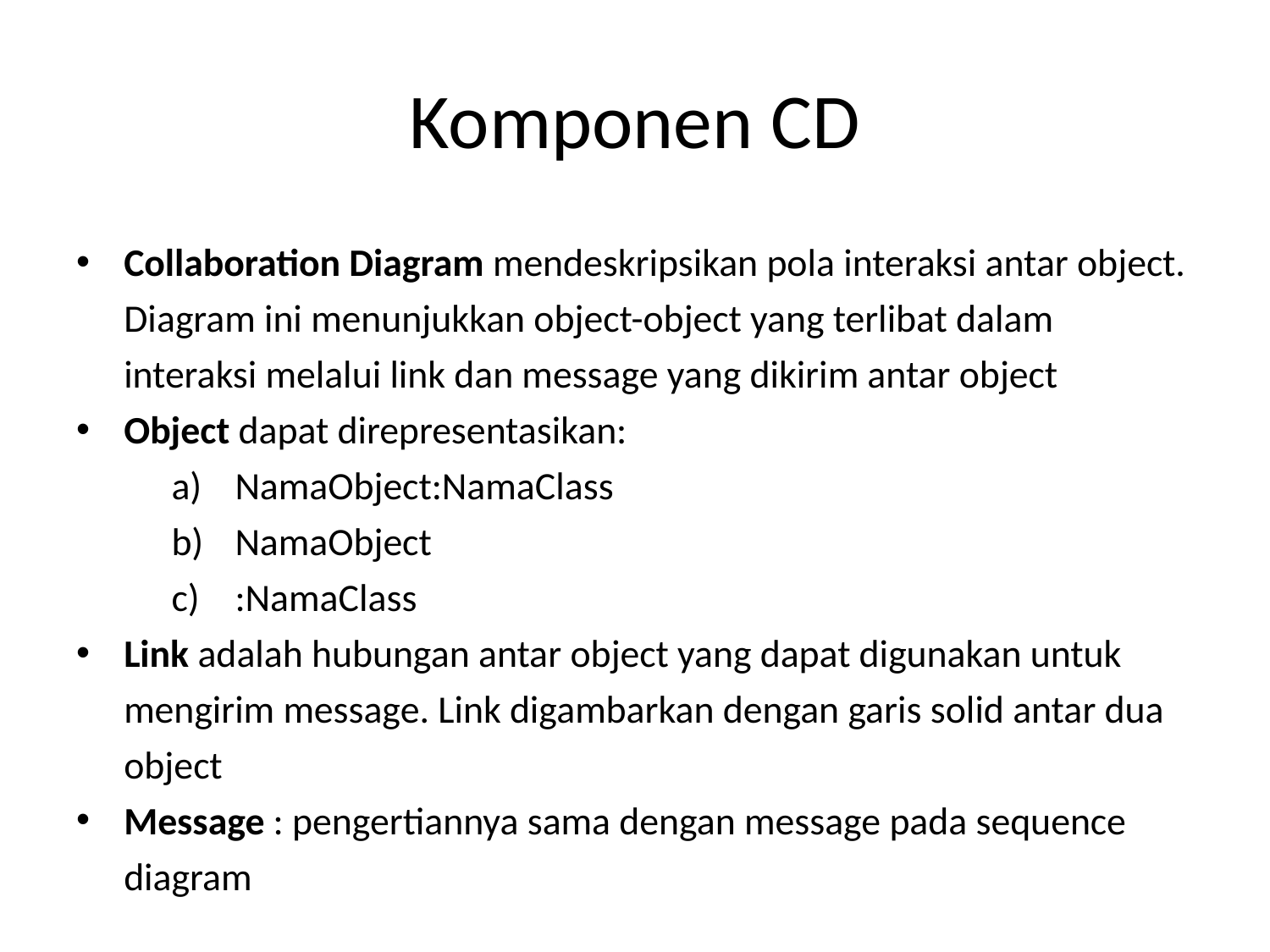

# Komponen CD
Collaboration Diagram mendeskripsikan pola interaksi antar object. Diagram ini menunjukkan object-object yang terlibat dalam interaksi melalui link dan message yang dikirim antar object
Object dapat direpresentasikan:
NamaObject:NamaClass
NamaObject
:NamaClass
Link adalah hubungan antar object yang dapat digunakan untuk mengirim message. Link digambarkan dengan garis solid antar dua object
Message : pengertiannya sama dengan message pada sequence diagram